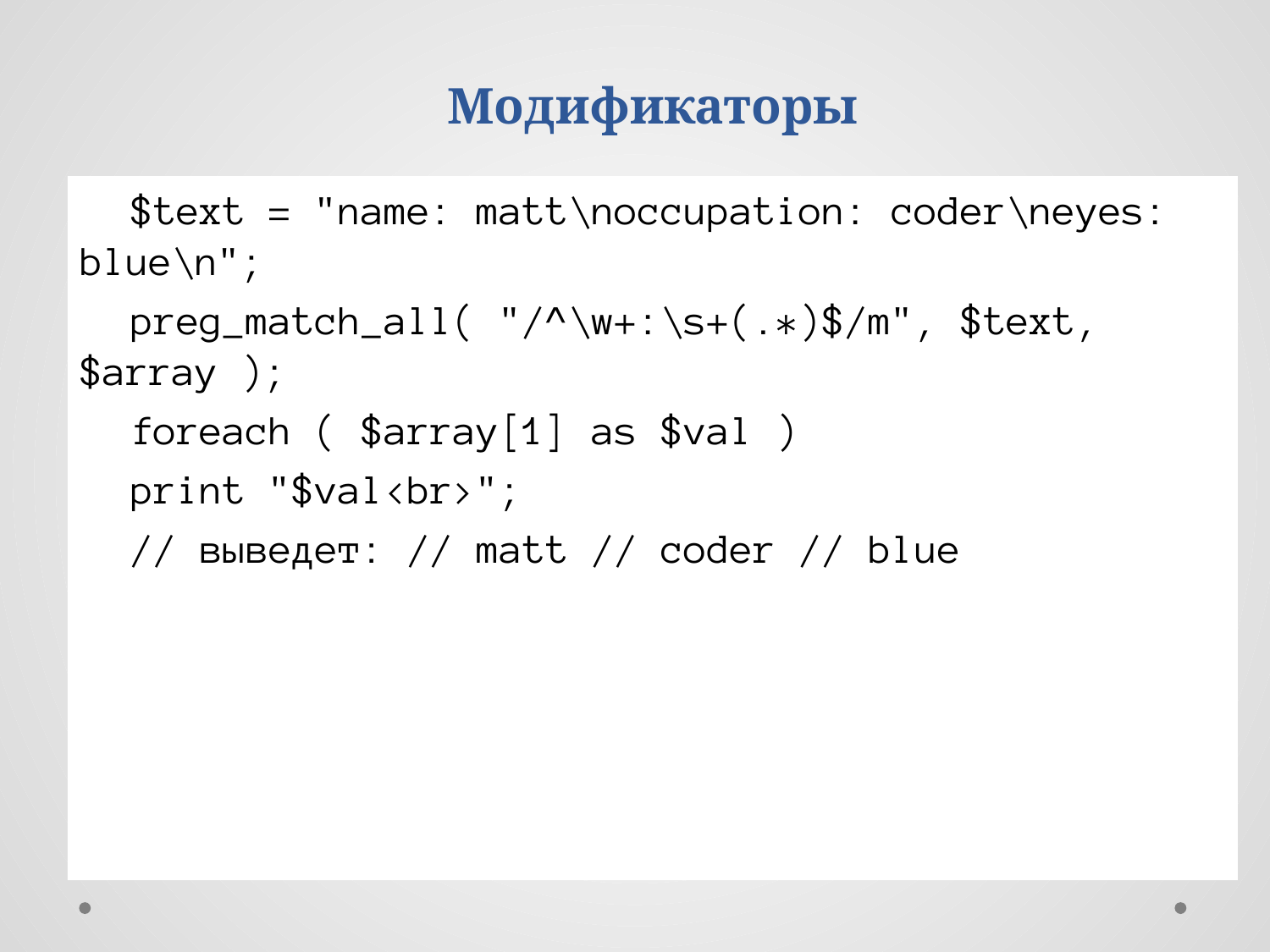

Модификаторы
$text = "name: matt\noccupation: coder\neyes: blue\n";
preg_match_all( "/^\w+:\s+(.*)$/m", $text, $array );
foreach ( $array[1] as $val )
print "$val<br>";
// выведет: // matt // coder // blue